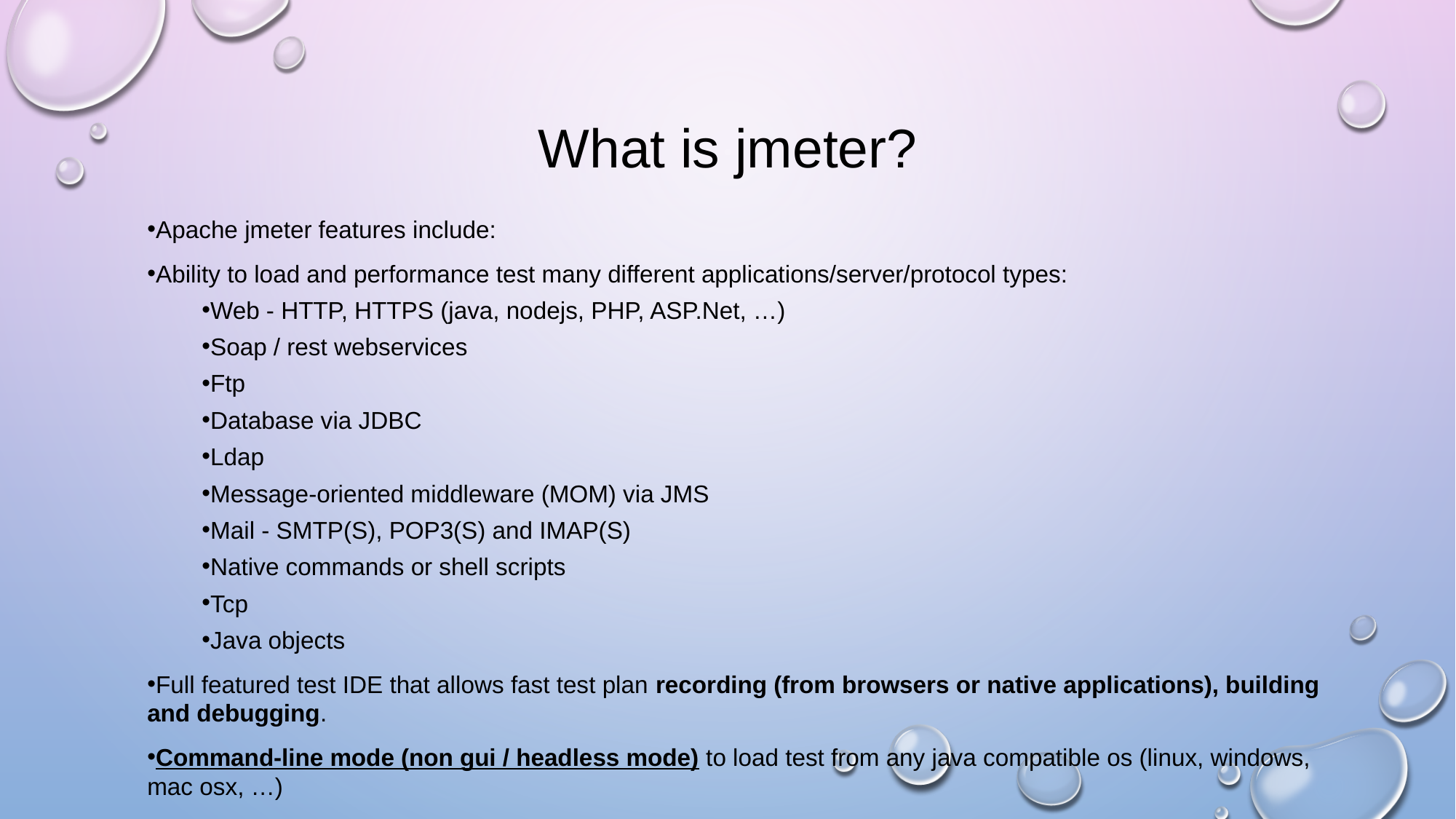

# What is jmeter?
Apache jmeter features include:
Ability to load and performance test many different applications/server/protocol types:
Web - HTTP, HTTPS (java, nodejs, PHP, ASP.Net, …)
Soap / rest webservices
Ftp
Database via JDBC
Ldap
Message-oriented middleware (MOM) via JMS
Mail - SMTP(S), POP3(S) and IMAP(S)
Native commands or shell scripts
Tcp
Java objects
Full featured test IDE that allows fast test plan recording (from browsers or native applications), building and debugging.
Command-line mode (non gui / headless mode) to load test from any java compatible os (linux, windows, mac osx, …)
A complete and ready to present dynamic html report